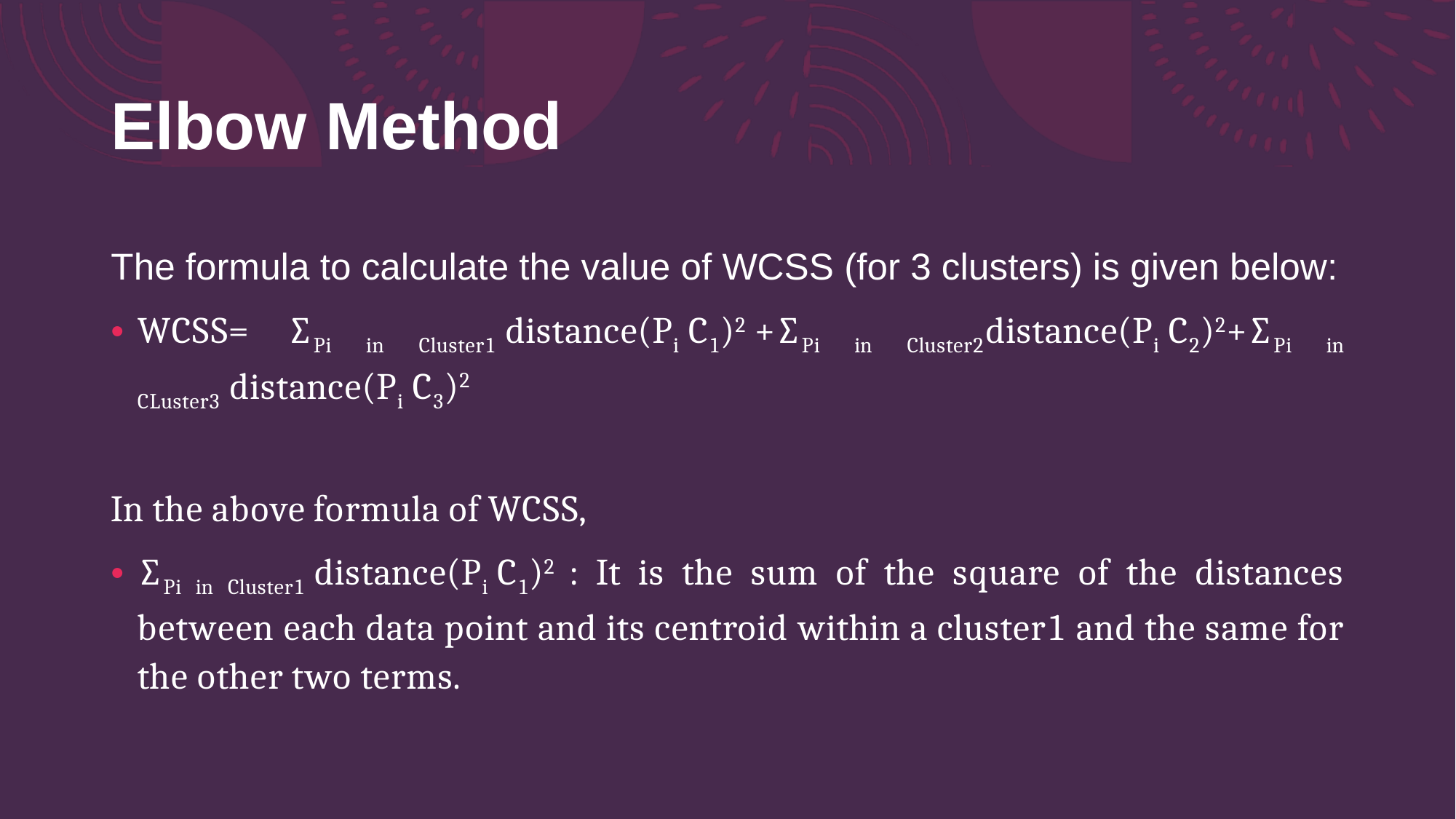

# Elbow Method
The formula to calculate the value of WCSS (for 3 clusters) is given below:
WCSS= ∑Pi in Cluster1 distance(Pi C1)2 +∑Pi in Cluster2distance(Pi C2)2+∑Pi in CLuster3 distance(Pi C3)2

In the above formula of WCSS,
∑Pi in Cluster1 distance(Pi C1)2 : It is the sum of the square of the distances between each data point and its centroid within a cluster1 and the same for the other two terms.